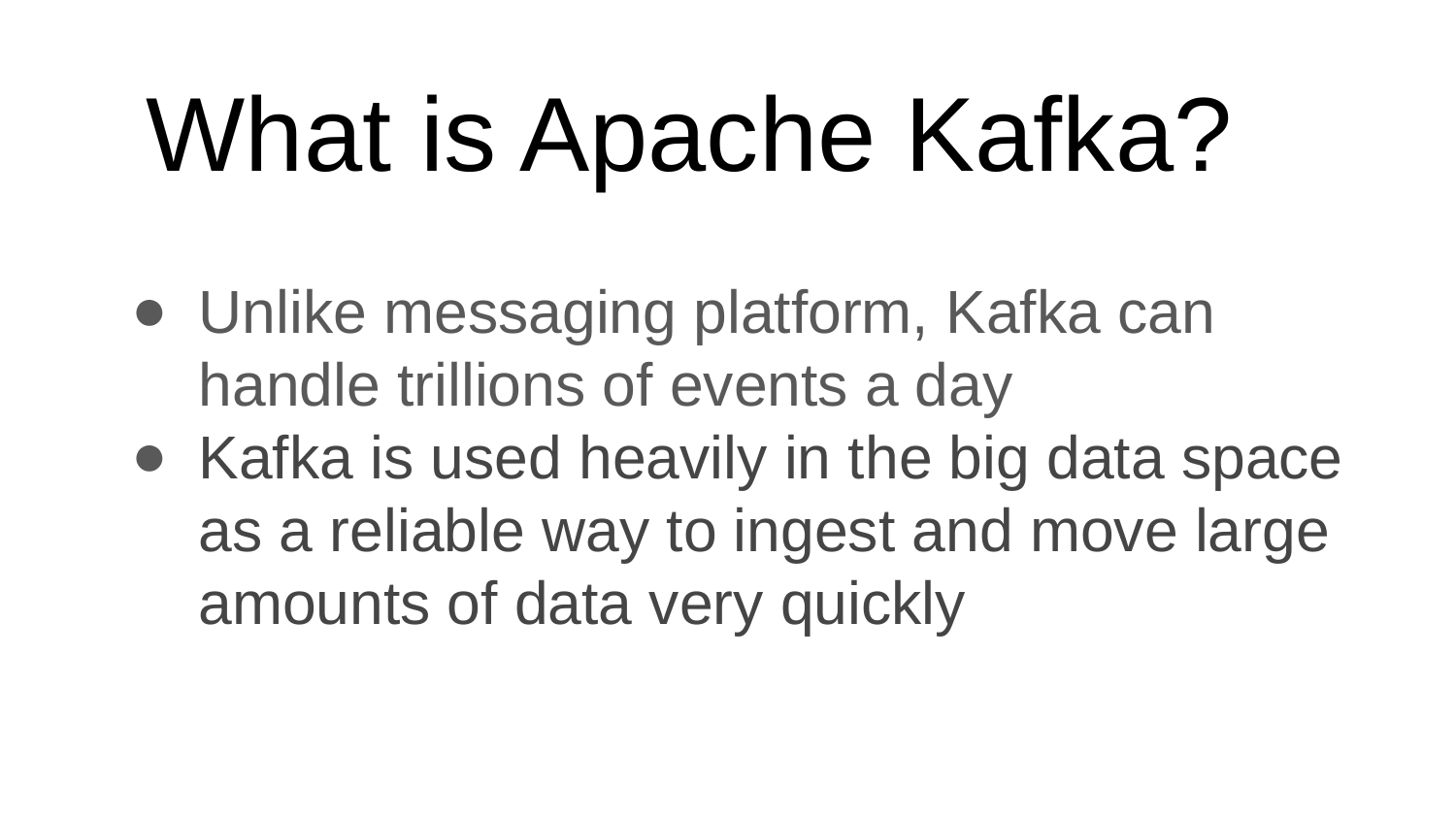

What is Apache Kafka?
Unlike messaging platform, Kafka can handle trillions of events a day
Kafka is used heavily in the big data space as a reliable way to ingest and move large amounts of data very quickly